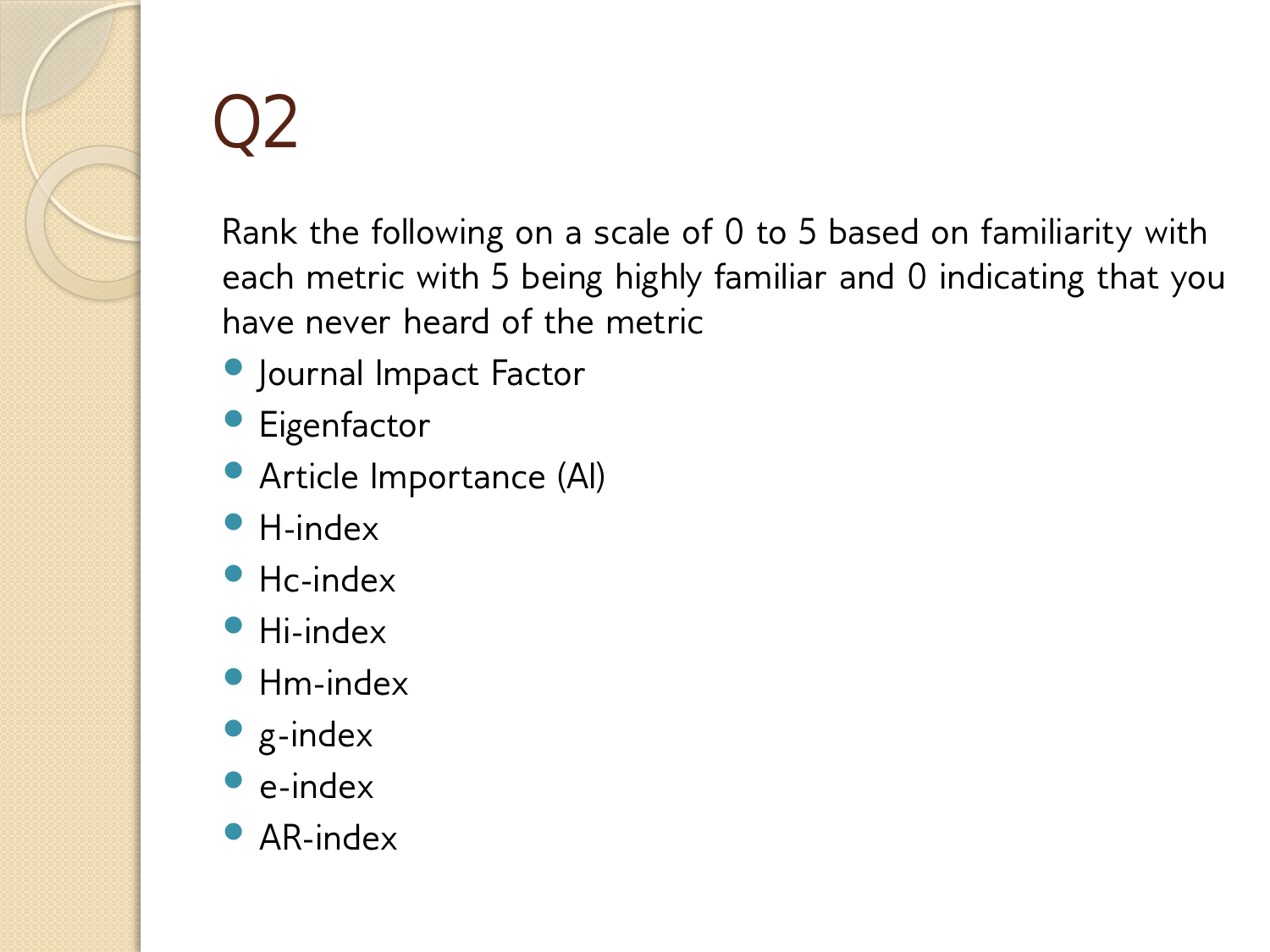

# Q2
Rank the following on a scale of 0 to 5 based on familiarity with each metric with 5 being highly familiar and 0 indicating that you have never heard of the metric
Journal Impact Factor
Eigenfactor
Article Importance (AI)
H-index
Hc-index
Hi-index
Hm-index
g-index
e-index
AR-index